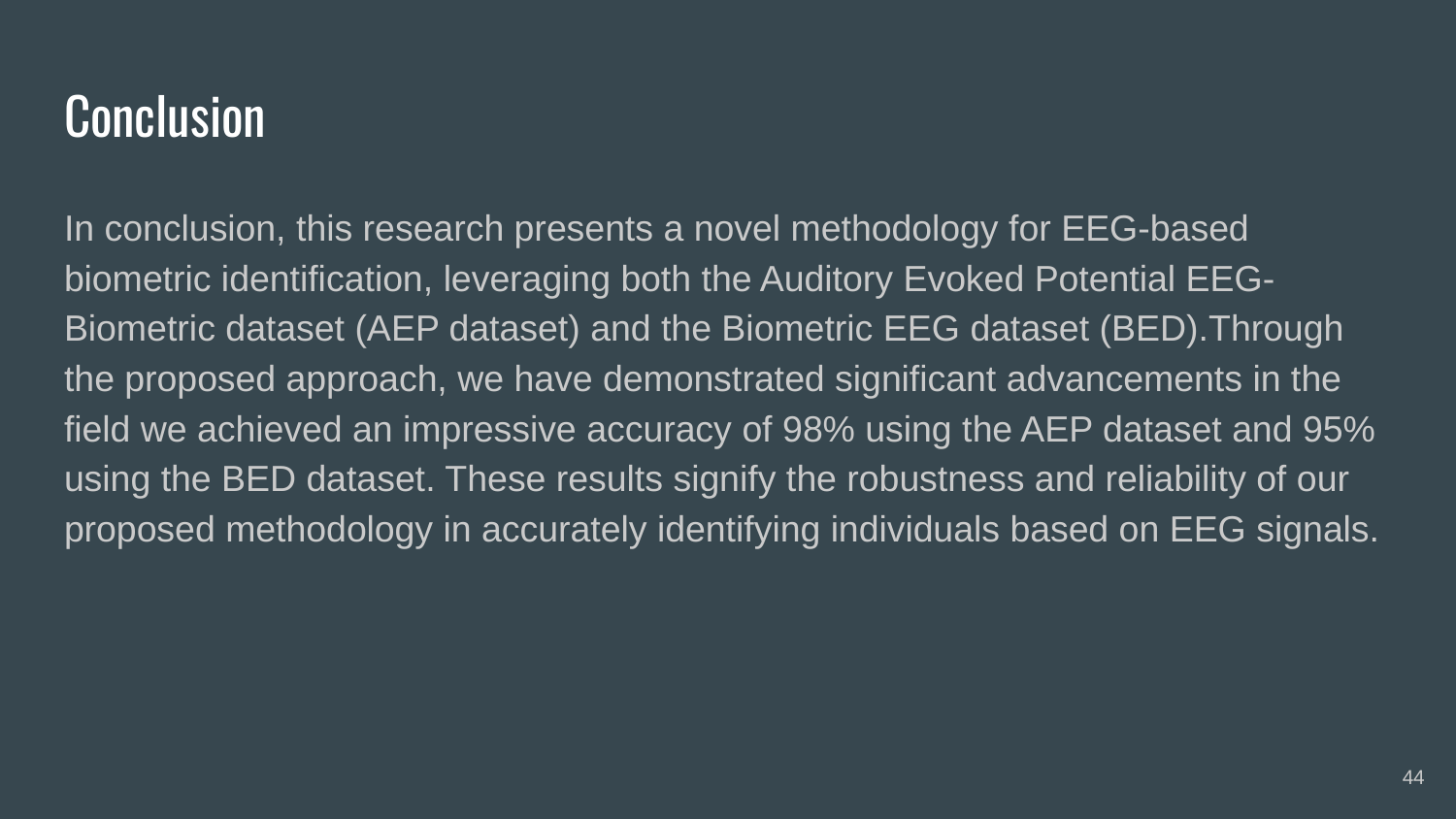

# Conclusion
In conclusion, this research presents a novel methodology for EEG-based biometric identification, leveraging both the Auditory Evoked Potential EEG-Biometric dataset (AEP dataset) and the Biometric EEG dataset (BED).Through the proposed approach, we have demonstrated significant advancements in the field we achieved an impressive accuracy of 98% using the AEP dataset and 95% using the BED dataset. These results signify the robustness and reliability of our proposed methodology in accurately identifying individuals based on EEG signals.
44